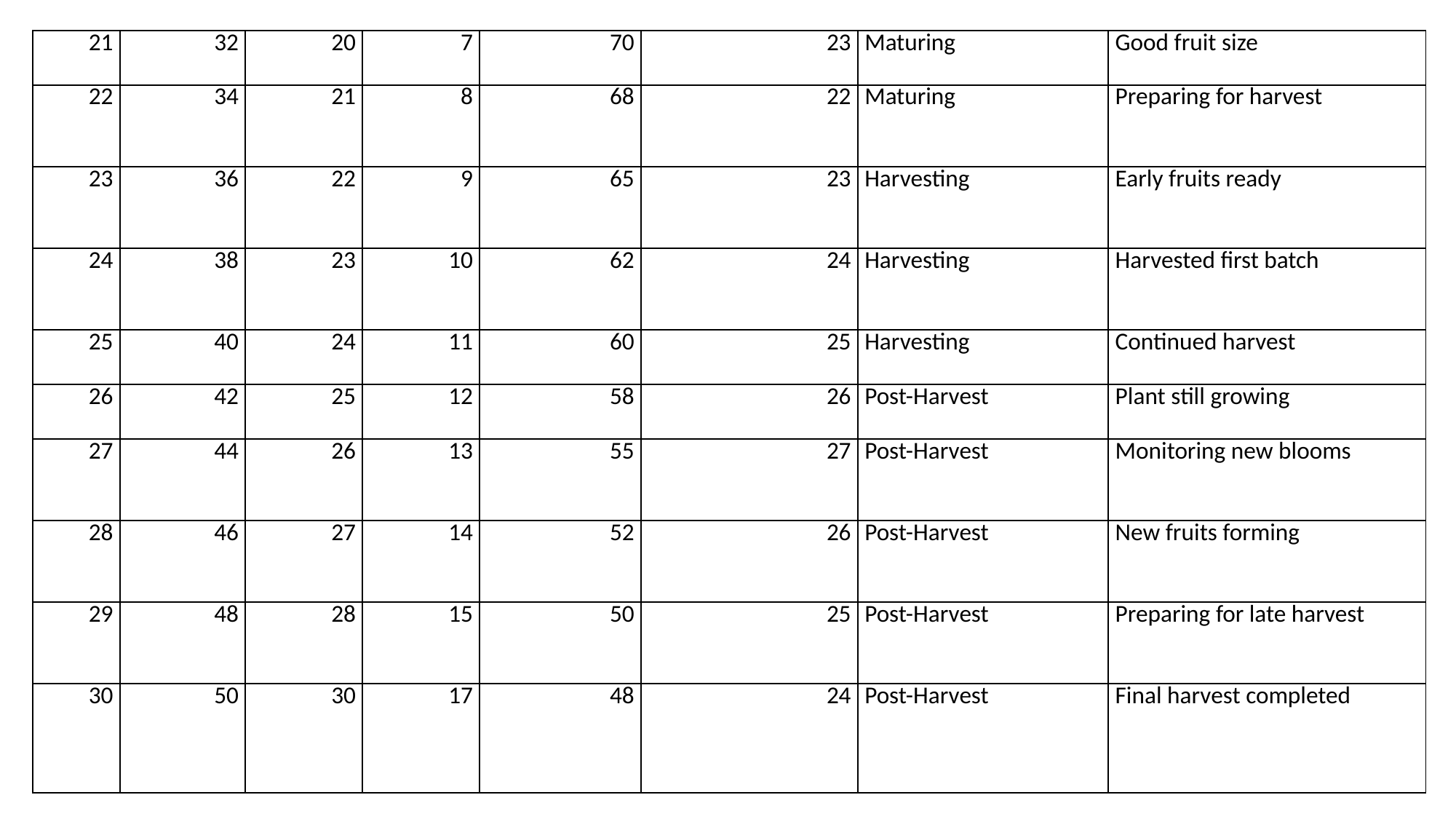

| 21 | 32 | 20 | 7 | 70 | 23 | Maturing | Good fruit size |
| --- | --- | --- | --- | --- | --- | --- | --- |
| 22 | 34 | 21 | 8 | 68 | 22 | Maturing | Preparing for harvest |
| 23 | 36 | 22 | 9 | 65 | 23 | Harvesting | Early fruits ready |
| 24 | 38 | 23 | 10 | 62 | 24 | Harvesting | Harvested first batch |
| 25 | 40 | 24 | 11 | 60 | 25 | Harvesting | Continued harvest |
| 26 | 42 | 25 | 12 | 58 | 26 | Post-Harvest | Plant still growing |
| 27 | 44 | 26 | 13 | 55 | 27 | Post-Harvest | Monitoring new blooms |
| 28 | 46 | 27 | 14 | 52 | 26 | Post-Harvest | New fruits forming |
| 29 | 48 | 28 | 15 | 50 | 25 | Post-Harvest | Preparing for late harvest |
| 30 | 50 | 30 | 17 | 48 | 24 | Post-Harvest | Final harvest completed |